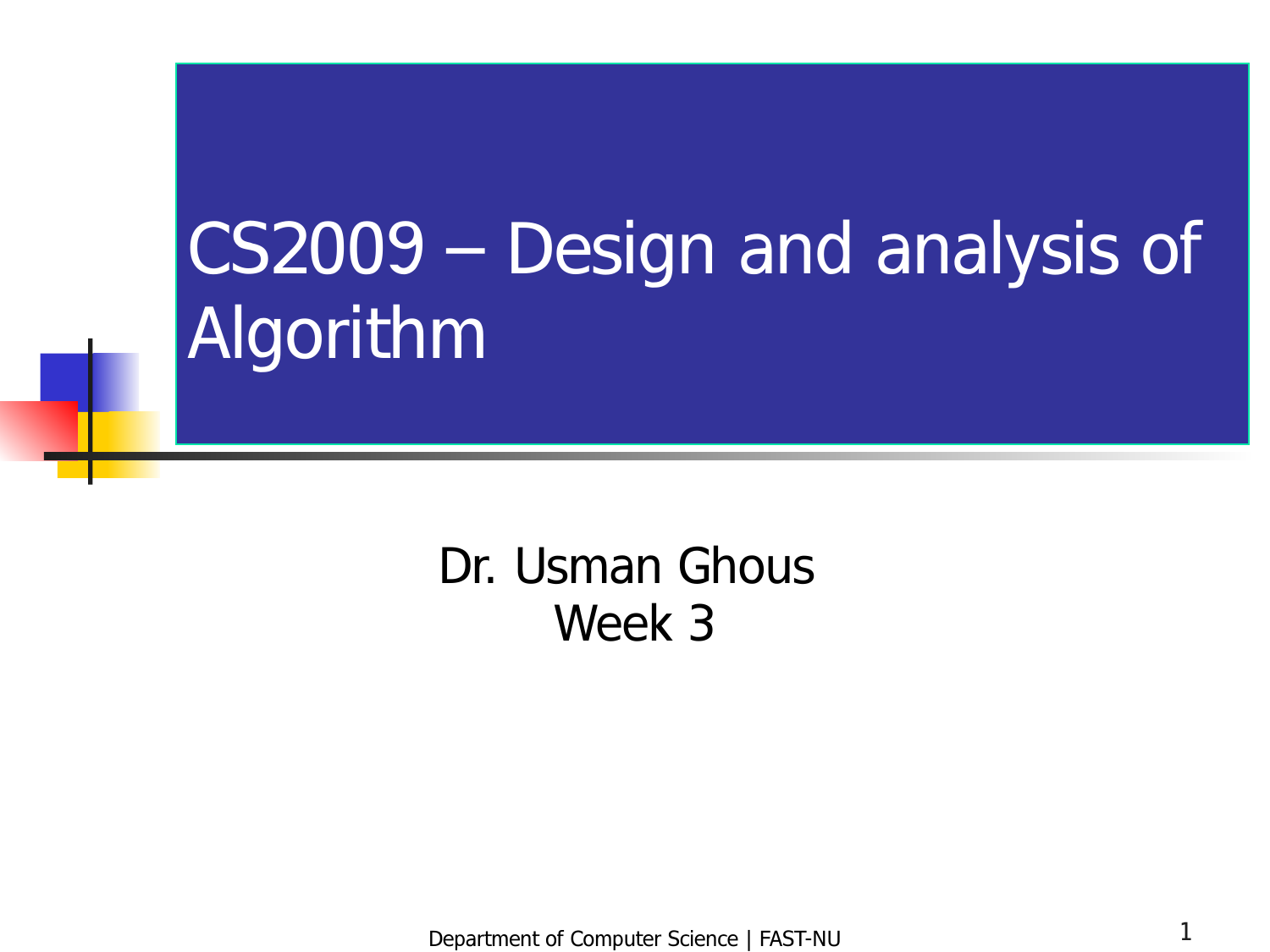

# CS2009 – Design and analysis of Algorithm
Dr. Usman Ghous
Week 3